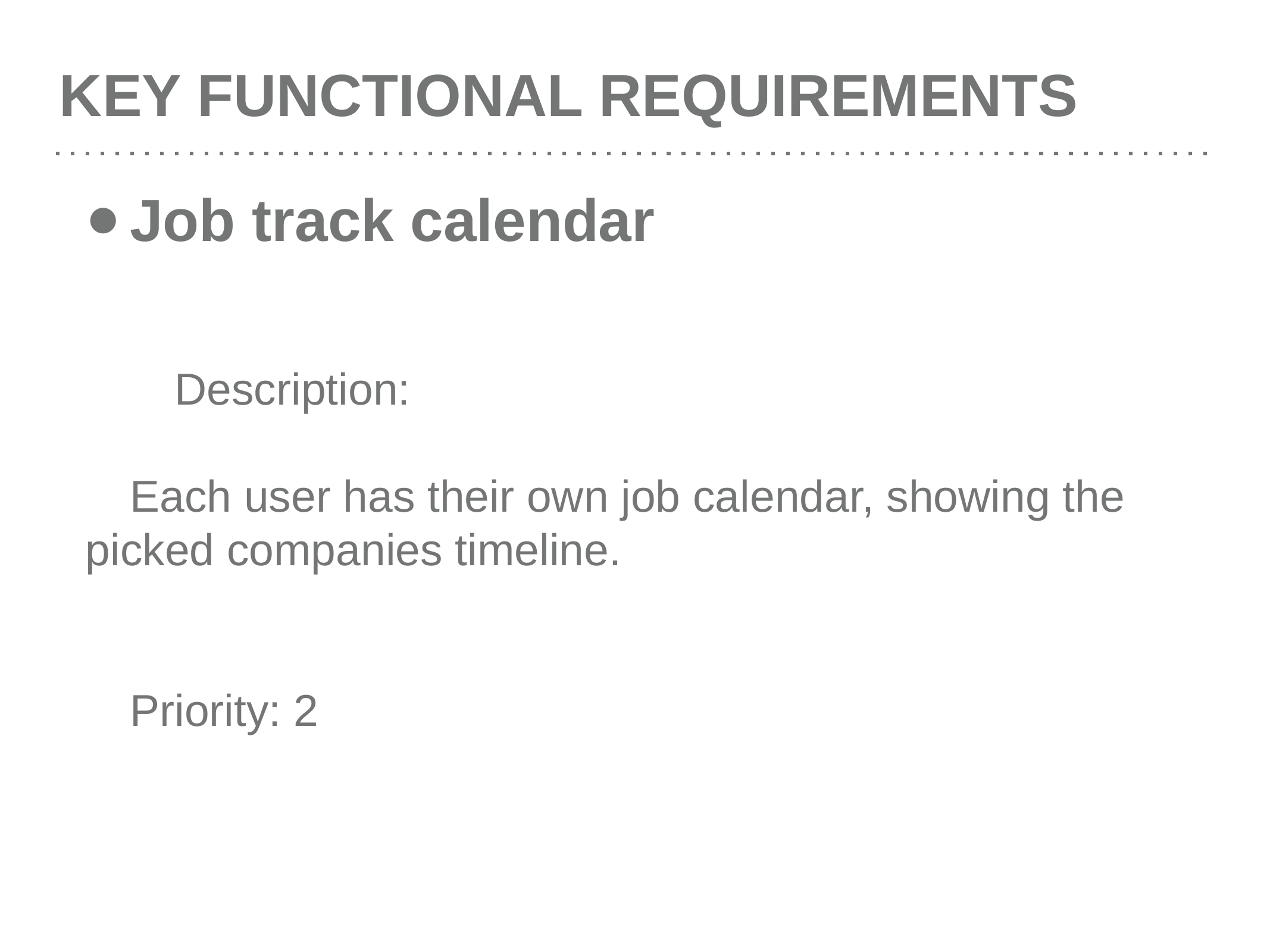

# KEY FUNCTIONAL REQUIREMENTS

Job track calendar

	Description:

Each user has their own job calendar, showing the picked companies timeline.

Priority: 2